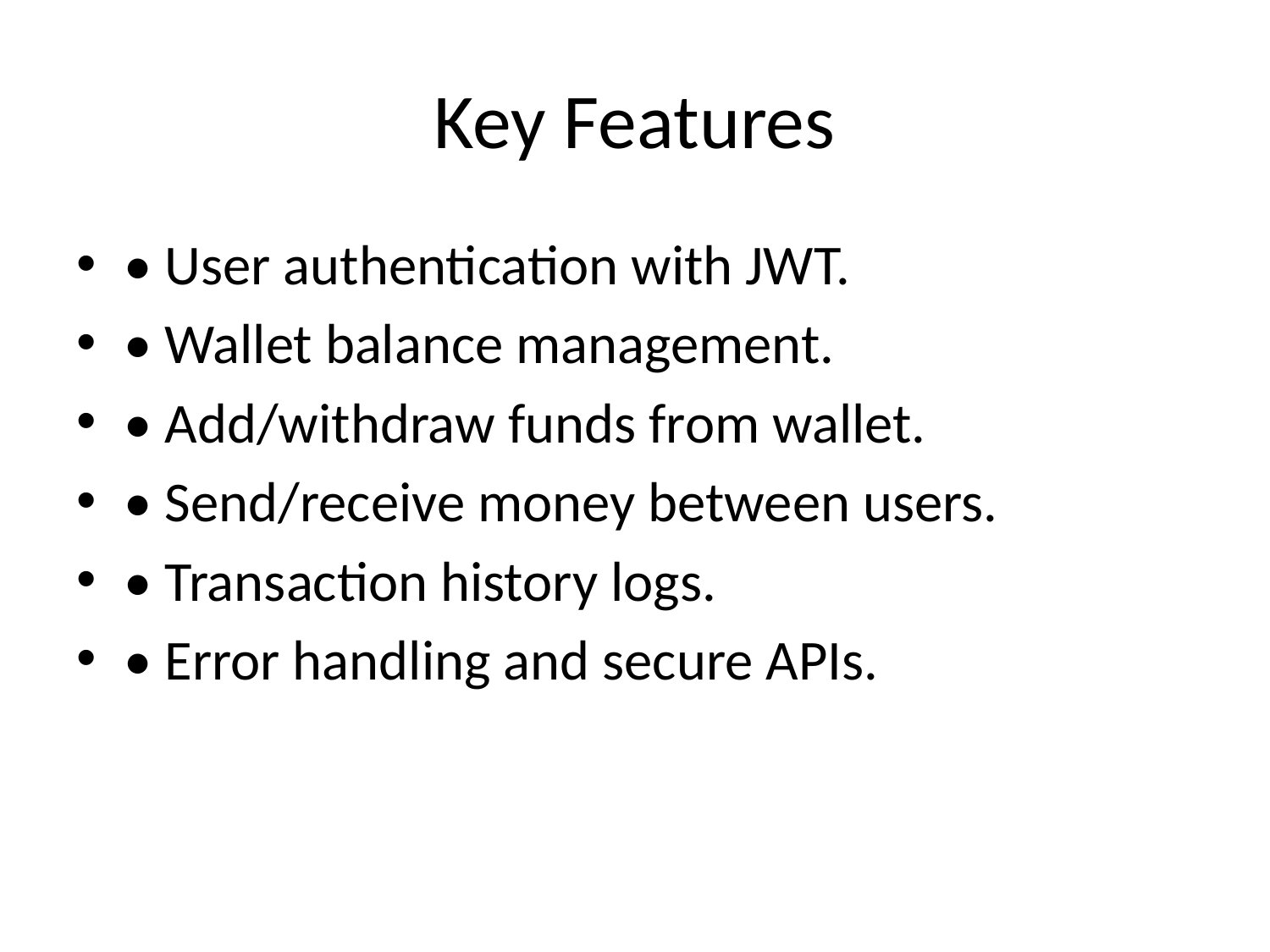

# Key Features
• User authentication with JWT.
• Wallet balance management.
• Add/withdraw funds from wallet.
• Send/receive money between users.
• Transaction history logs.
• Error handling and secure APIs.